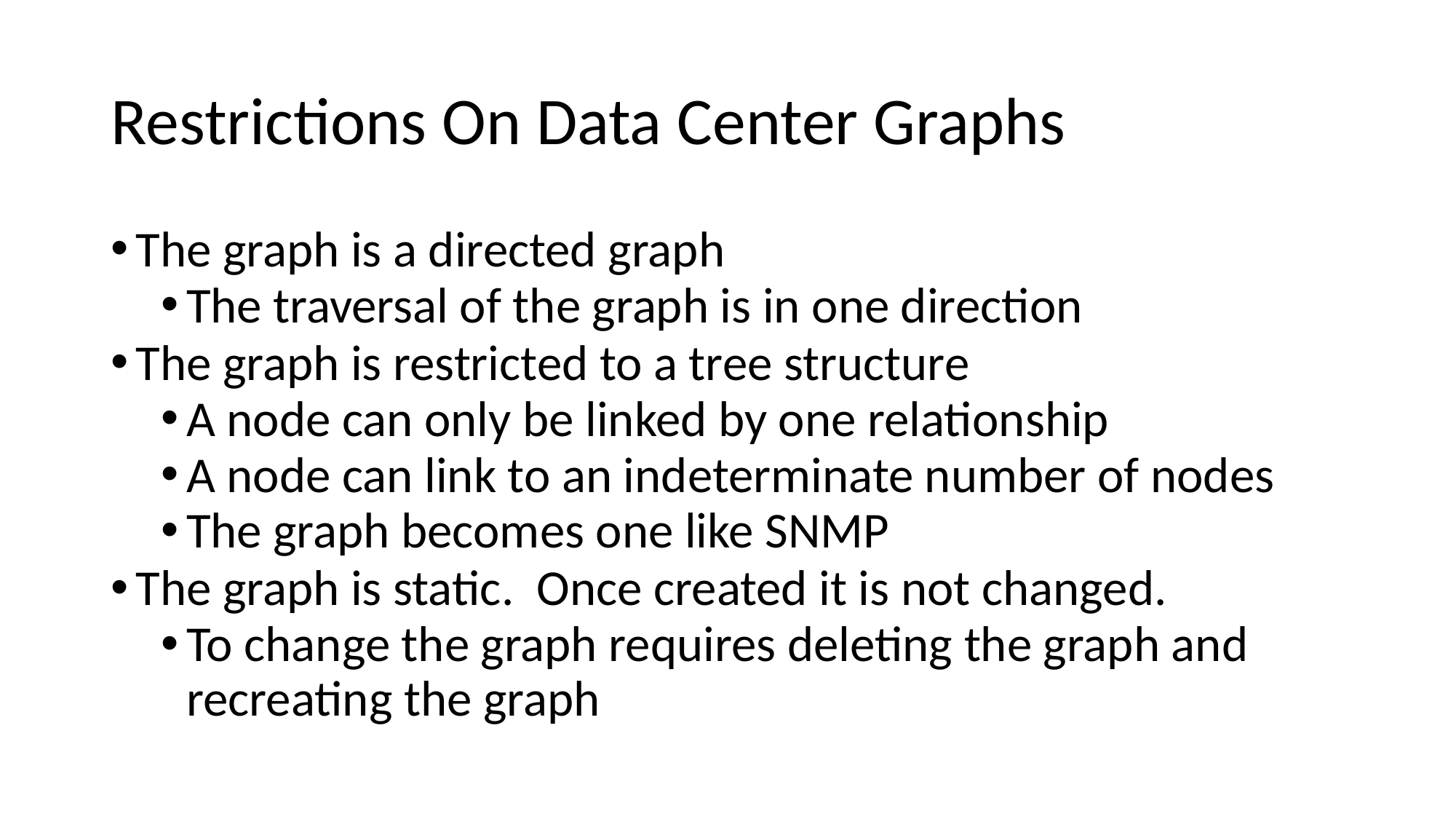

# Restrictions On Data Center Graphs
The graph is a directed graph
The traversal of the graph is in one direction
The graph is restricted to a tree structure
A node can only be linked by one relationship
A node can link to an indeterminate number of nodes
The graph becomes one like SNMP
The graph is static.  Once created it is not changed.
To change the graph requires deleting the graph and recreating the graph